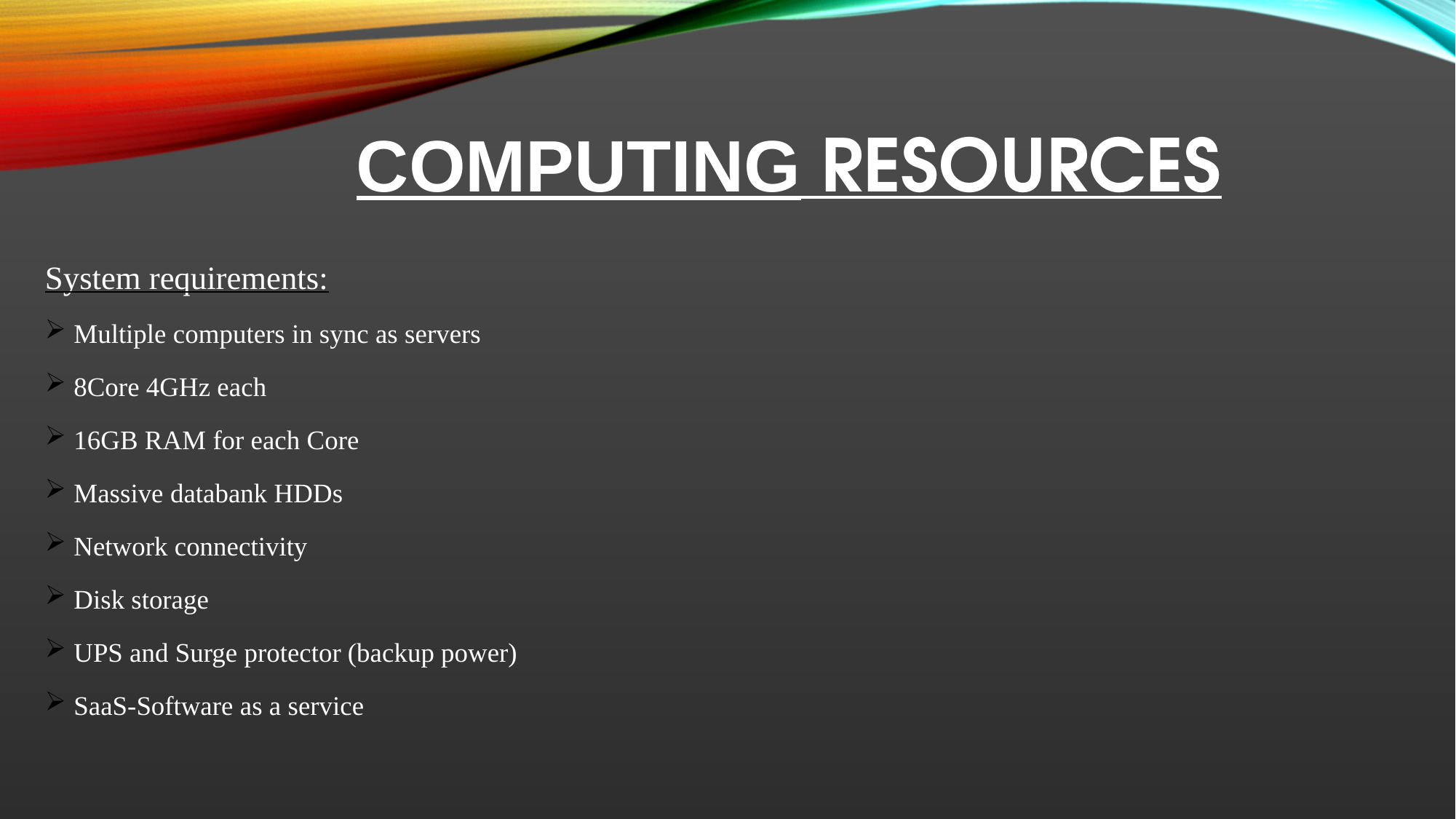

# COMPUTING RESOURCES
System requirements:
Multiple computers in sync as servers
8Core 4GHz each
16GB RAM for each Core
Massive databank HDDs
Network connectivity
Disk storage
UPS and Surge protector (backup power)
SaaS-Software as a service